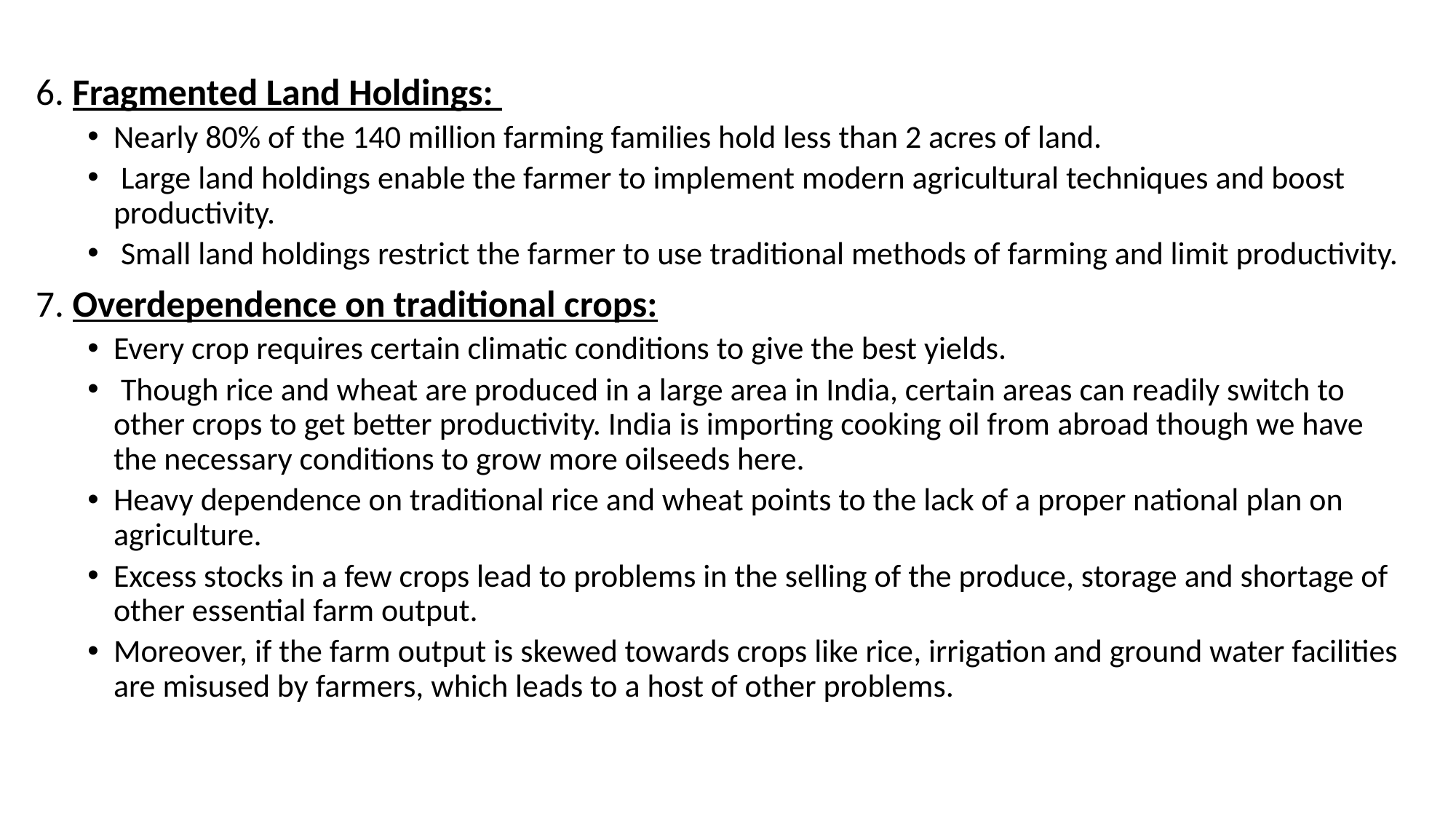

6. Fragmented Land Holdings:
Nearly 80% of the 140 million farming families hold less than 2 acres of land.
 Large land holdings enable the farmer to implement modern agricultural techniques and boost productivity.
 Small land holdings restrict the farmer to use traditional methods of farming and limit productivity.
7. Overdependence on traditional crops:
Every crop requires certain climatic conditions to give the best yields.
 Though rice and wheat are produced in a large area in India, certain areas can readily switch to other crops to get better productivity. India is importing cooking oil from abroad though we have the necessary conditions to grow more oilseeds here.
Heavy dependence on traditional rice and wheat points to the lack of a proper national plan on agriculture.
Excess stocks in a few crops lead to problems in the selling of the produce, storage and shortage of other essential farm output.
Moreover, if the farm output is skewed towards crops like rice, irrigation and ground water facilities are misused by farmers, which leads to a host of other problems.